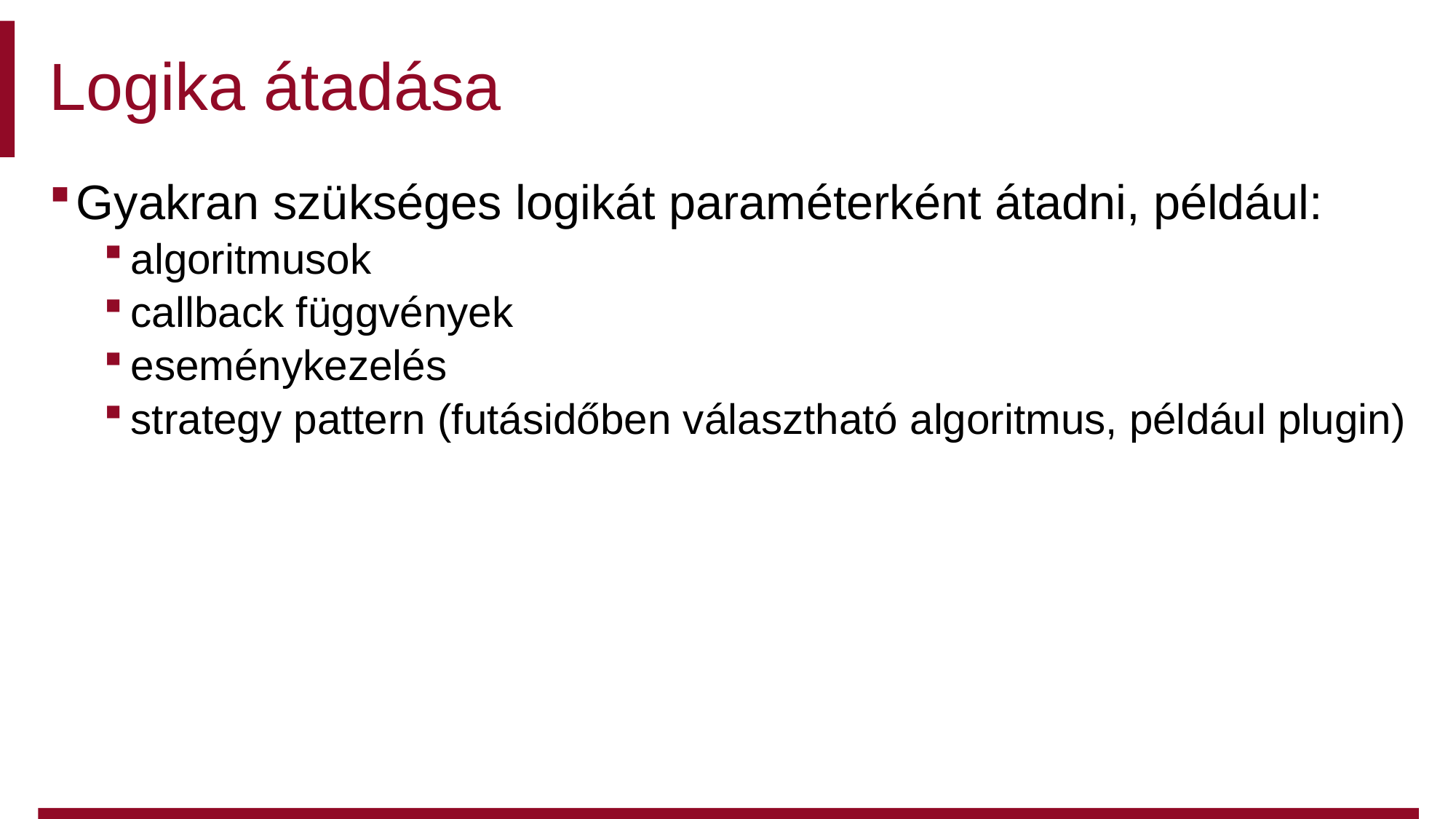

# Logika átadása
Gyakran szükséges logikát paraméterként átadni, például:
algoritmusok
callback függvények
eseménykezelés
strategy pattern (futásidőben választható algoritmus, például plugin)